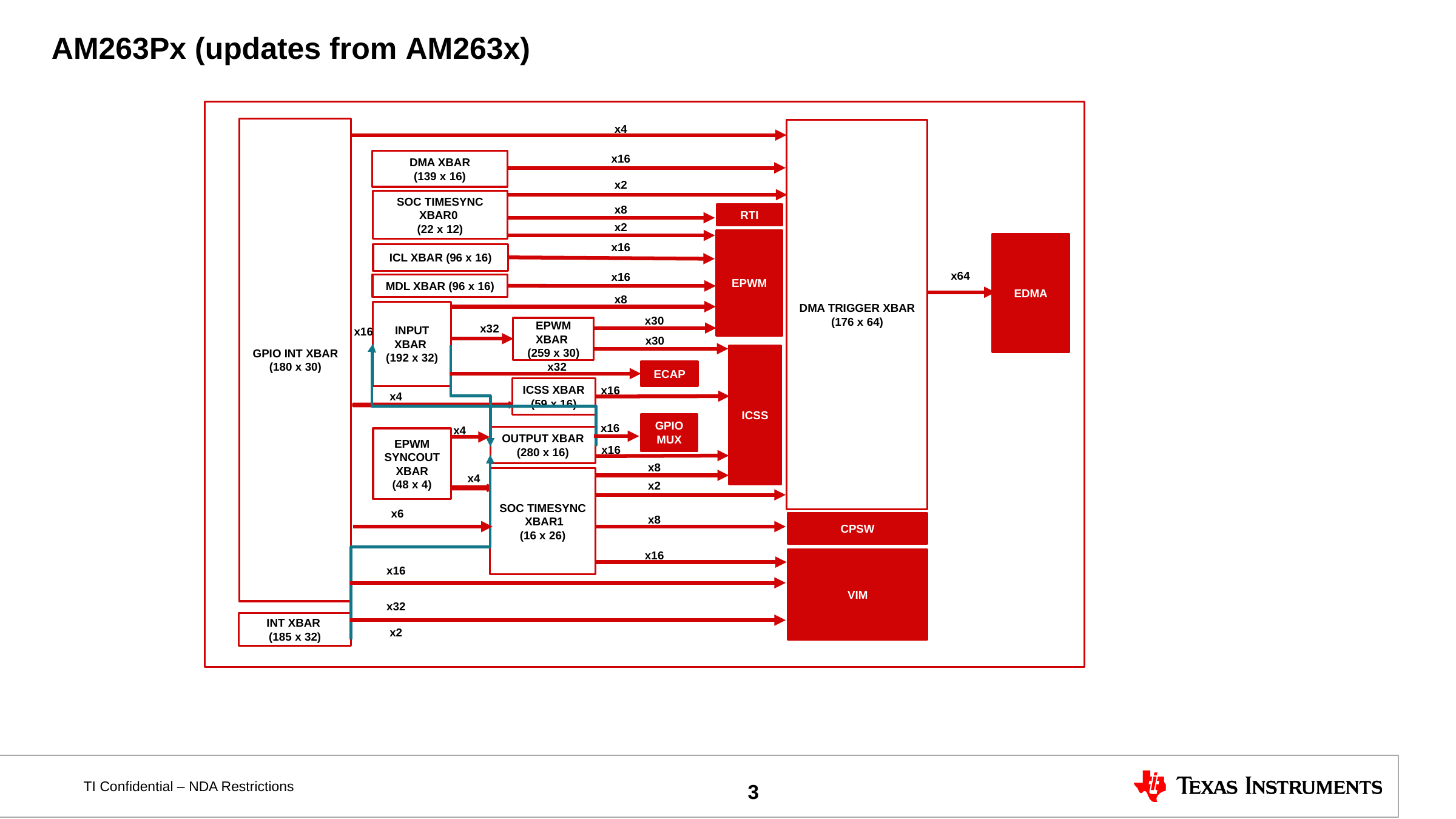

AM263Px (updates from AM263x)

x4
GPIO INT XBAR
(180 x 30)
DMA TRIGGER XBAR
(176 x 64)
x16
DMA XBAR
(139 x 16)
x2
SOC TIMESYNC XBAR0
(22 x 12)
x8
RTI
x2
EPWM
EDMA
x16
ICL XBAR (96 x 16)
x64
x16
MDL XBAR (96 x 16)
x8
INPUT XBAR
(192 x 32)
x30
x32
EPWM XBAR
(259 x 30)
x16

x30
ICSS
x32
ECAP
ICSS XBAR
(59 x 16)
x16
x4
GPIO MUX
x16
x4
OUTPUT XBAR (280 x 16)
EPWM SYNCOUT XBAR
(48 x 4)
x16
x8
x4
SOC TIMESYNC  XBAR1
(16 x 26)

x2
x6
x8
CPSW
x16
VIM
x16
x32
INT XBAR
(185 x 32)
x2
3